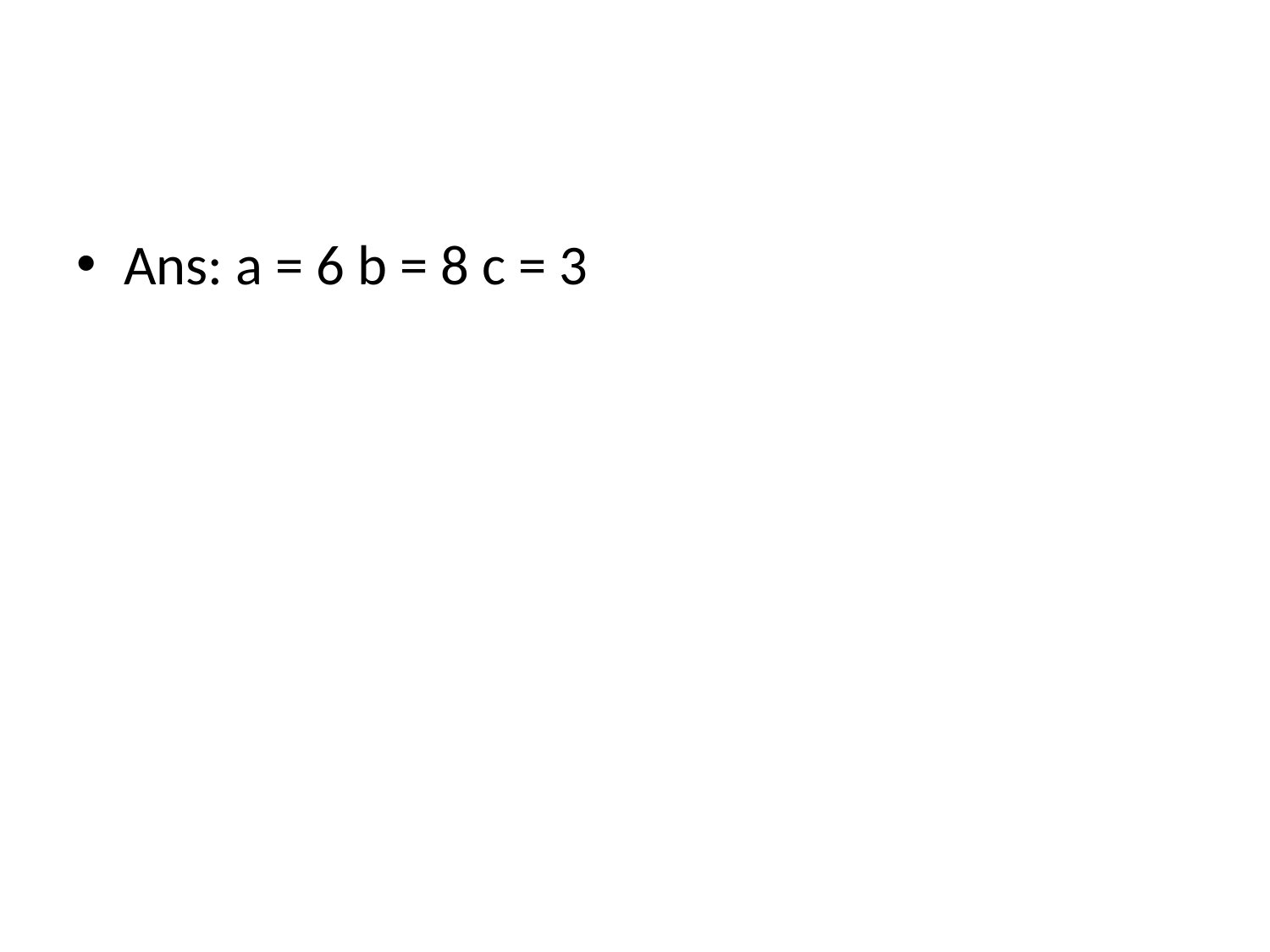

#
Ans: a = 6 b = 8 c = 3